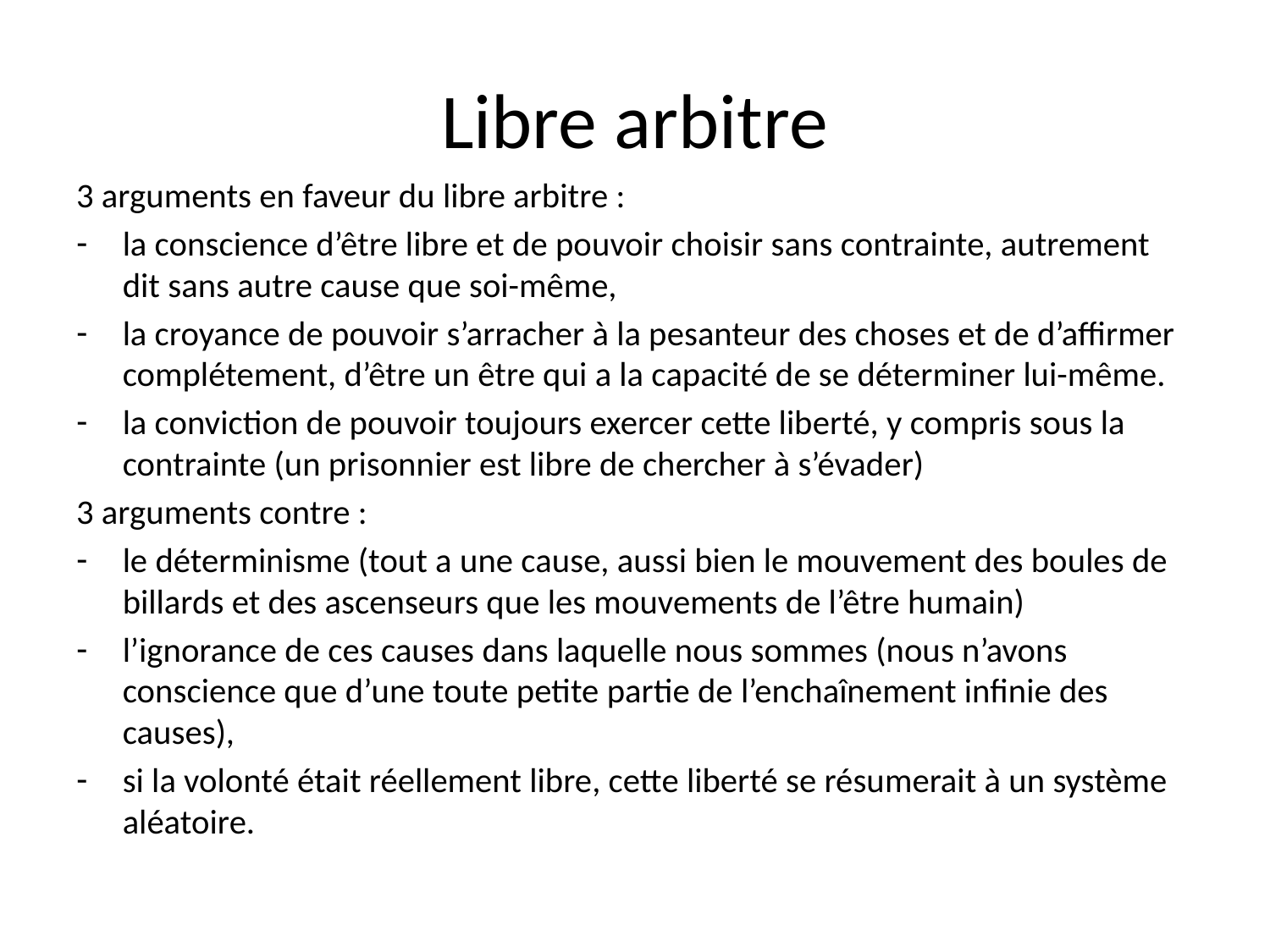

# Libre arbitre
3 arguments en faveur du libre arbitre :
la conscience d’être libre et de pouvoir choisir sans contrainte, autrement dit sans autre cause que soi-même,
la croyance de pouvoir s’arracher à la pesanteur des choses et de d’affirmer complétement, d’être un être qui a la capacité de se déterminer lui-même.
la conviction de pouvoir toujours exercer cette liberté, y compris sous la contrainte (un prisonnier est libre de chercher à s’évader)
3 arguments contre :
le déterminisme (tout a une cause, aussi bien le mouvement des boules de billards et des ascenseurs que les mouvements de l’être humain)
l’ignorance de ces causes dans laquelle nous sommes (nous n’avons conscience que d’une toute petite partie de l’enchaînement infinie des causes),
si la volonté était réellement libre, cette liberté se résumerait à un système aléatoire.